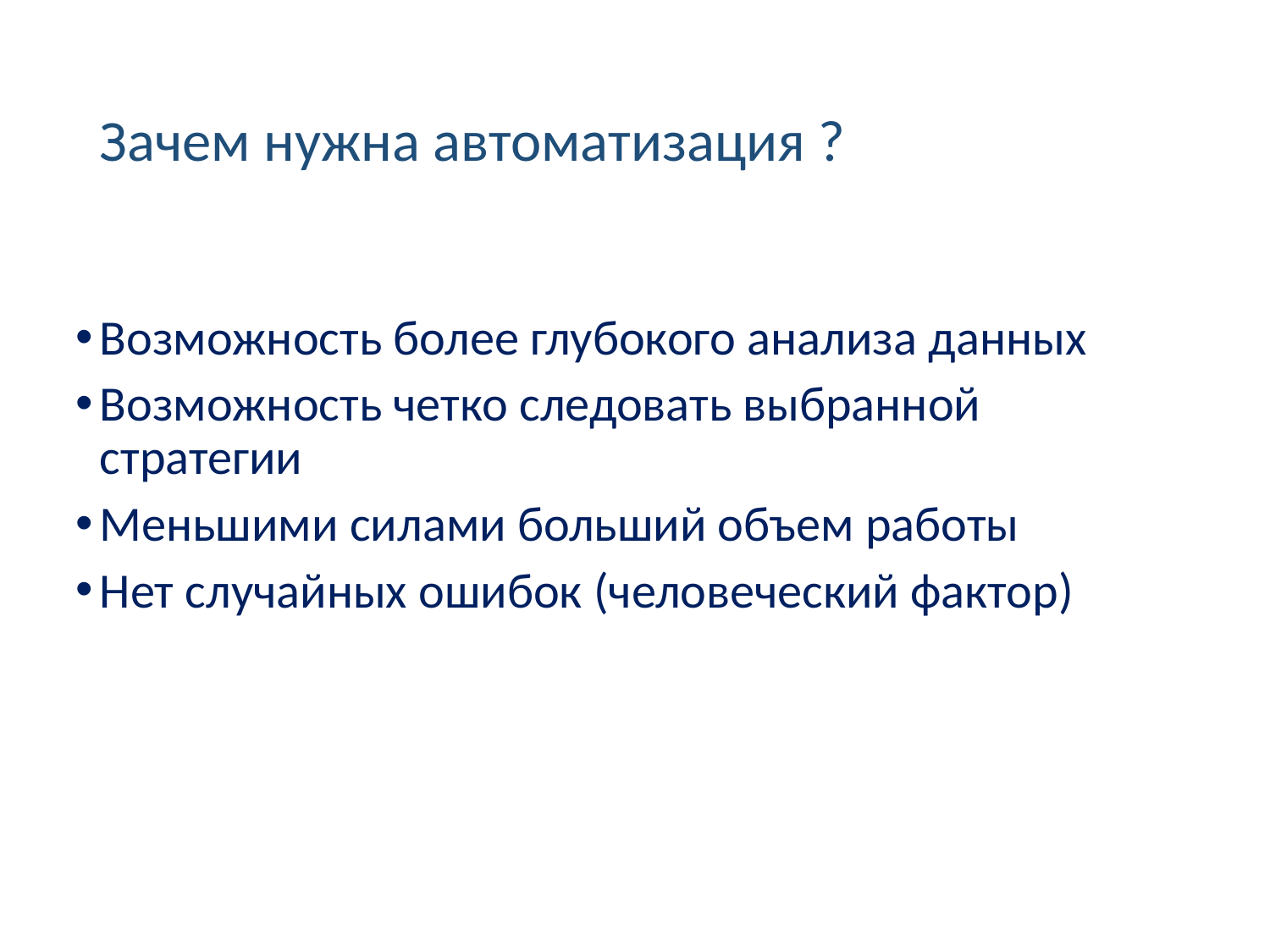

Зачем нужна автоматизация ?
Возможность более глубокого анализа данных
Возможность четко следовать выбранной стратегии
Меньшими силами больший объем работы
Нет случайных ошибок (человеческий фактор)